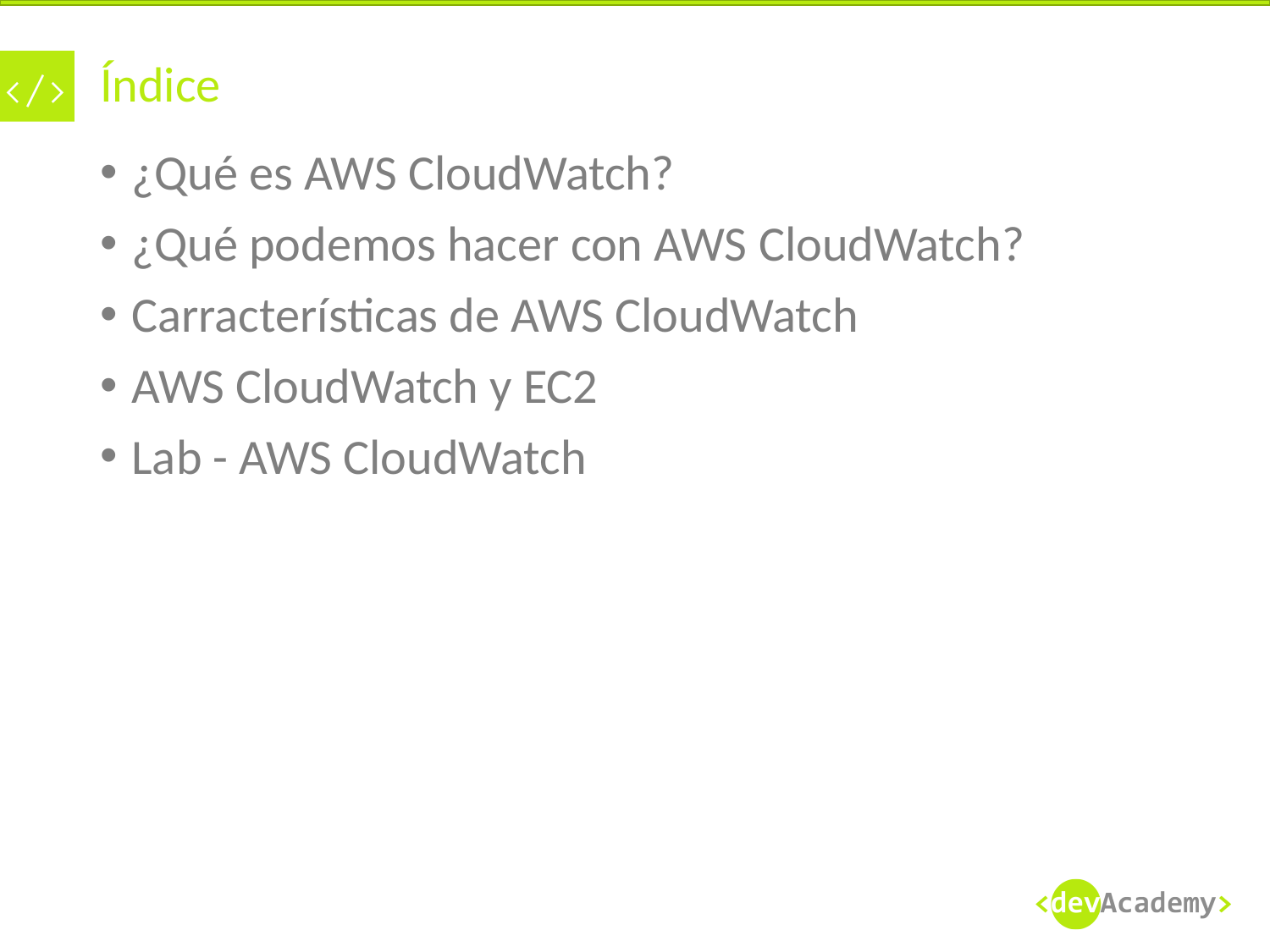

# Índice
¿Qué es AWS CloudWatch?
¿Qué podemos hacer con AWS CloudWatch?
Carracterísticas de AWS CloudWatch
AWS CloudWatch y EC2
Lab - AWS CloudWatch